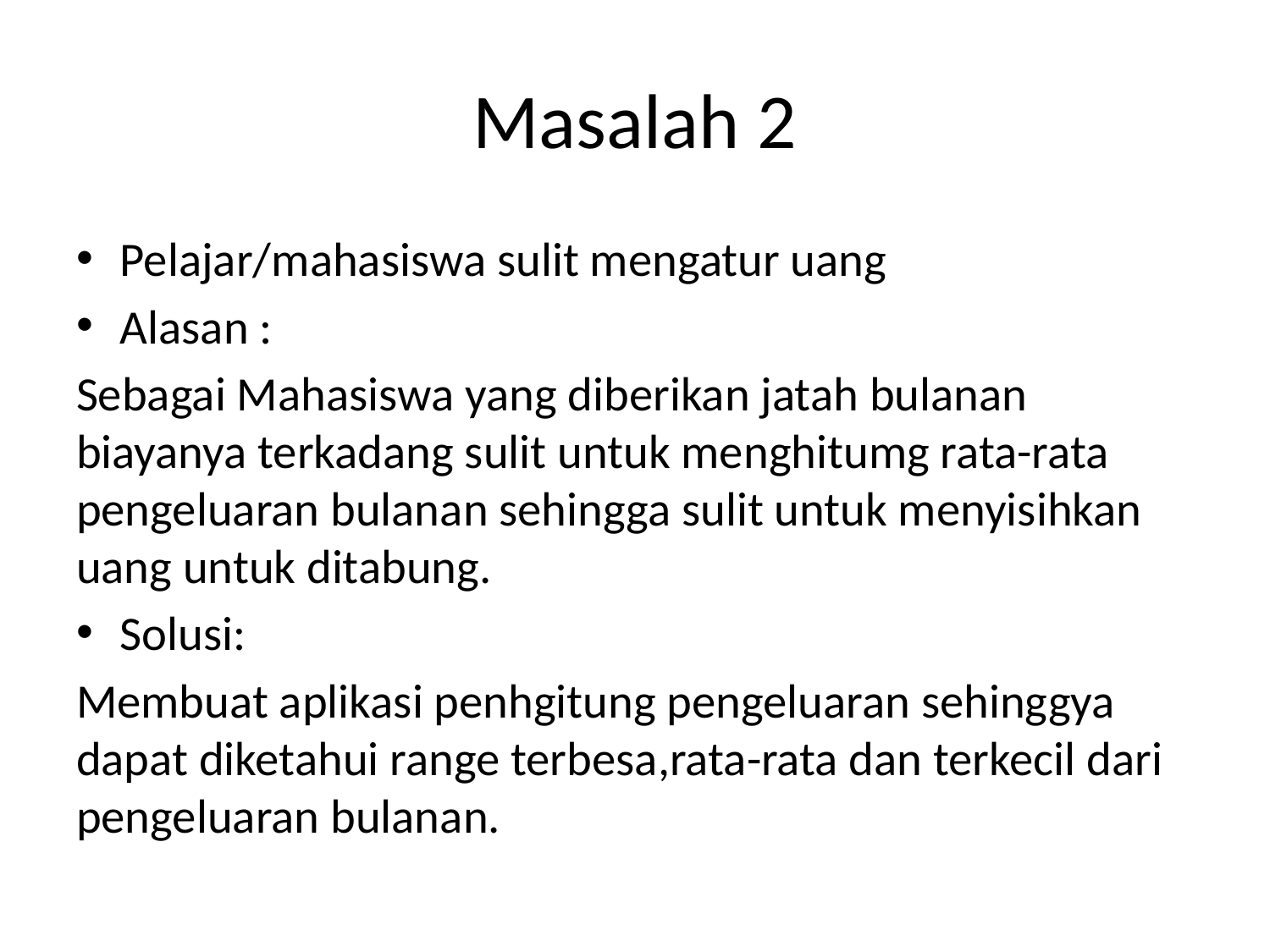

# Masalah 2
Pelajar/mahasiswa sulit mengatur uang
Alasan :
Sebagai Mahasiswa yang diberikan jatah bulanan biayanya terkadang sulit untuk menghitumg rata-rata pengeluaran bulanan sehingga sulit untuk menyisihkan uang untuk ditabung.
Solusi:
Membuat aplikasi penhgitung pengeluaran sehinggya dapat diketahui range terbesa,rata-rata dan terkecil dari pengeluaran bulanan.